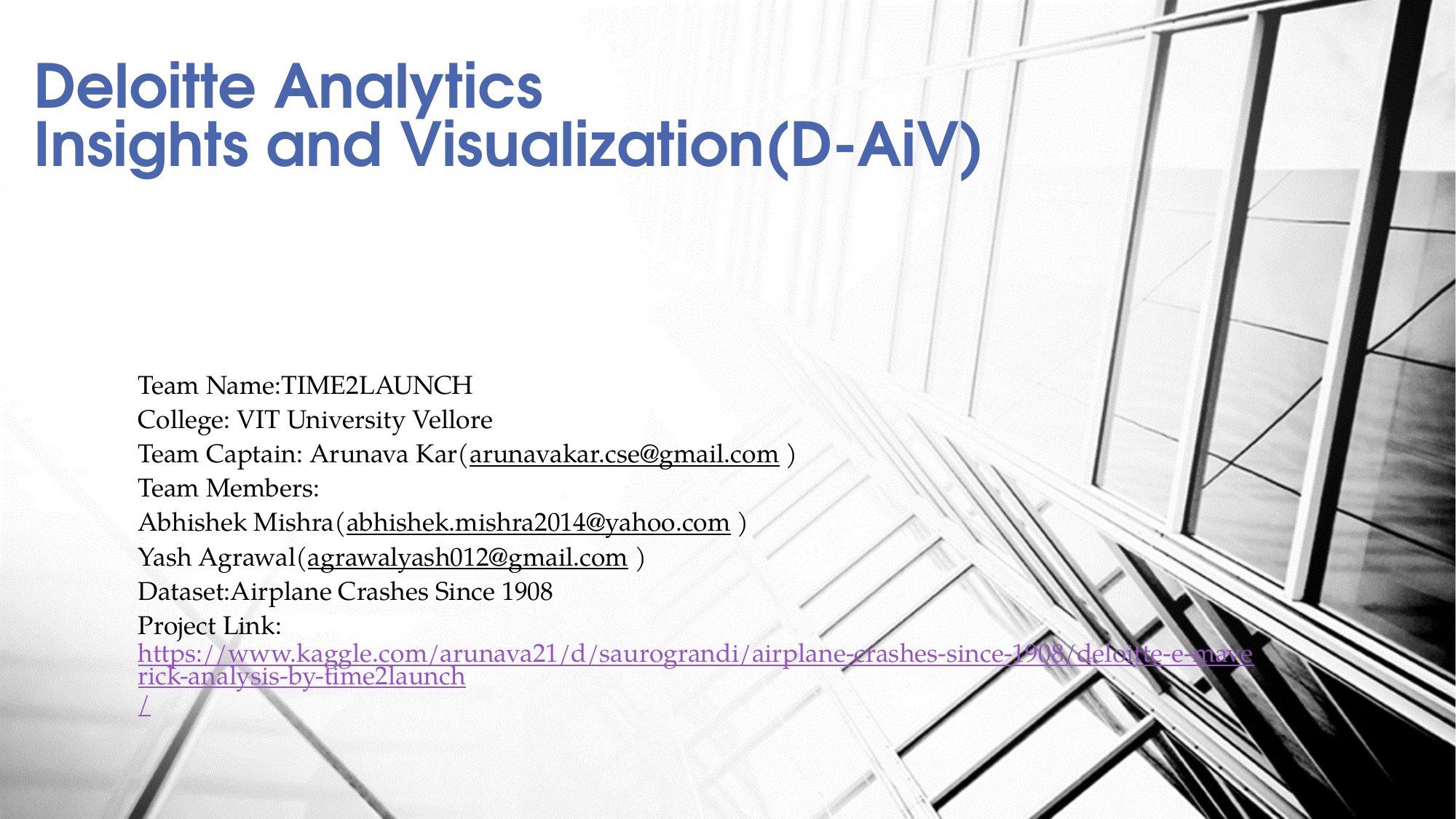

# Deloitte Analytics Insights and Visualization(D-AiV)
Team Name:TIME2LAUNCH
College: VIT University Vellore
Team Captain: Arunava Kar(arunavakar.cse@gmail.com )
Team Members:
Abhishek Mishra(abhishek.mishra2014@yahoo.com )
Yash Agrawal(agrawalyash012@gmail.com )
Dataset:Airplane Crashes Since 1908
Project Link: https://www.kaggle.com/arunava21/d/saurograndi/airplane-crashes-since-1908/deloitte-e-maverick-analysis-by-time2launch/